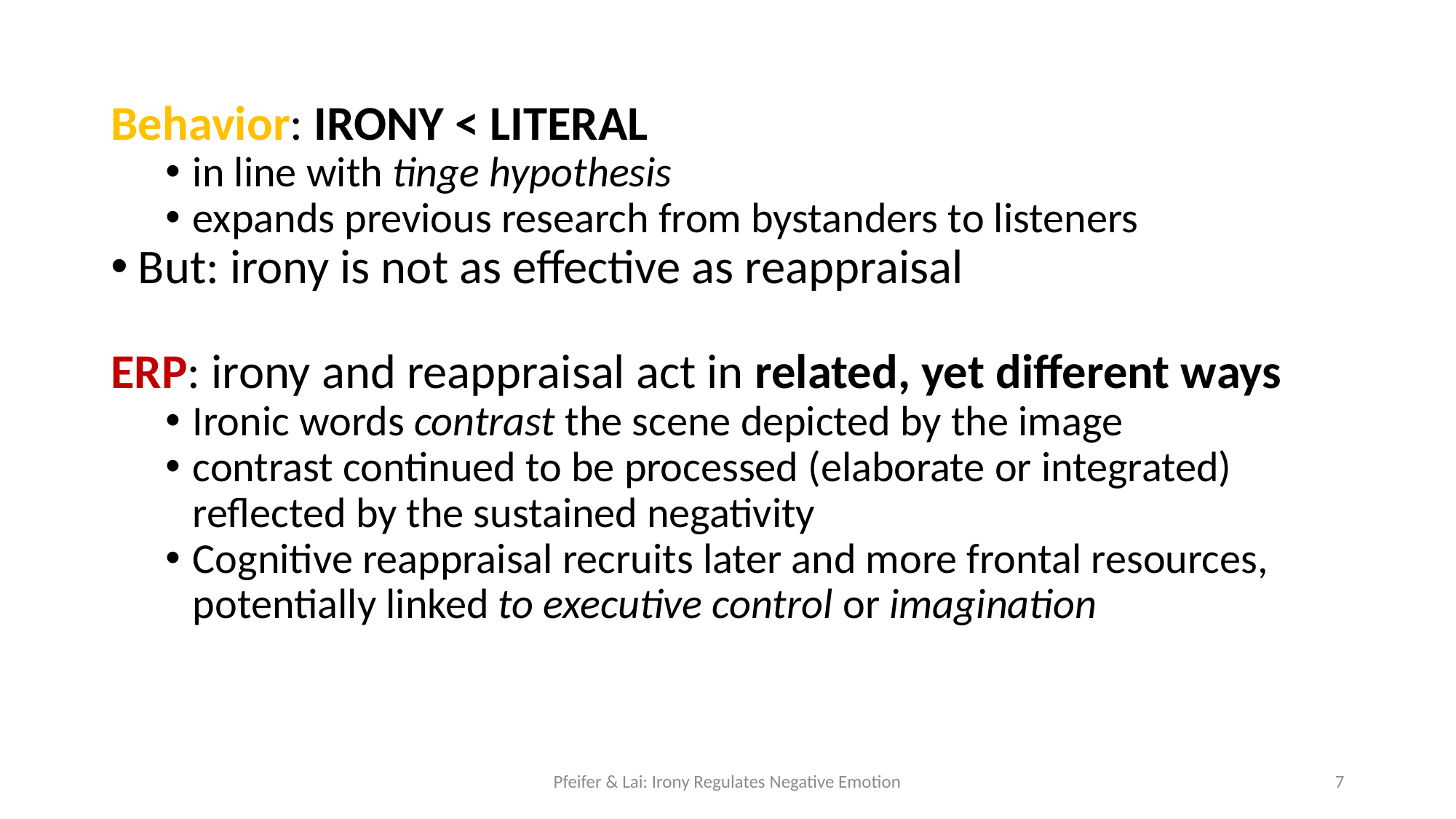

Behavior: IRONY < LITERAL
in line with tinge hypothesis
expands previous research from bystanders to listeners
But: irony is not as effective as reappraisal

ERP: irony and reappraisal act in related, yet different ways
Ironic words contrast the scene depicted by the image
contrast continued to be processed (elaborate or integrated) reflected by the sustained negativity
Cognitive reappraisal recruits later and more frontal resources, potentially linked to executive control or imagination
Pfeifer & Lai: Irony Regulates Negative Emotion
7